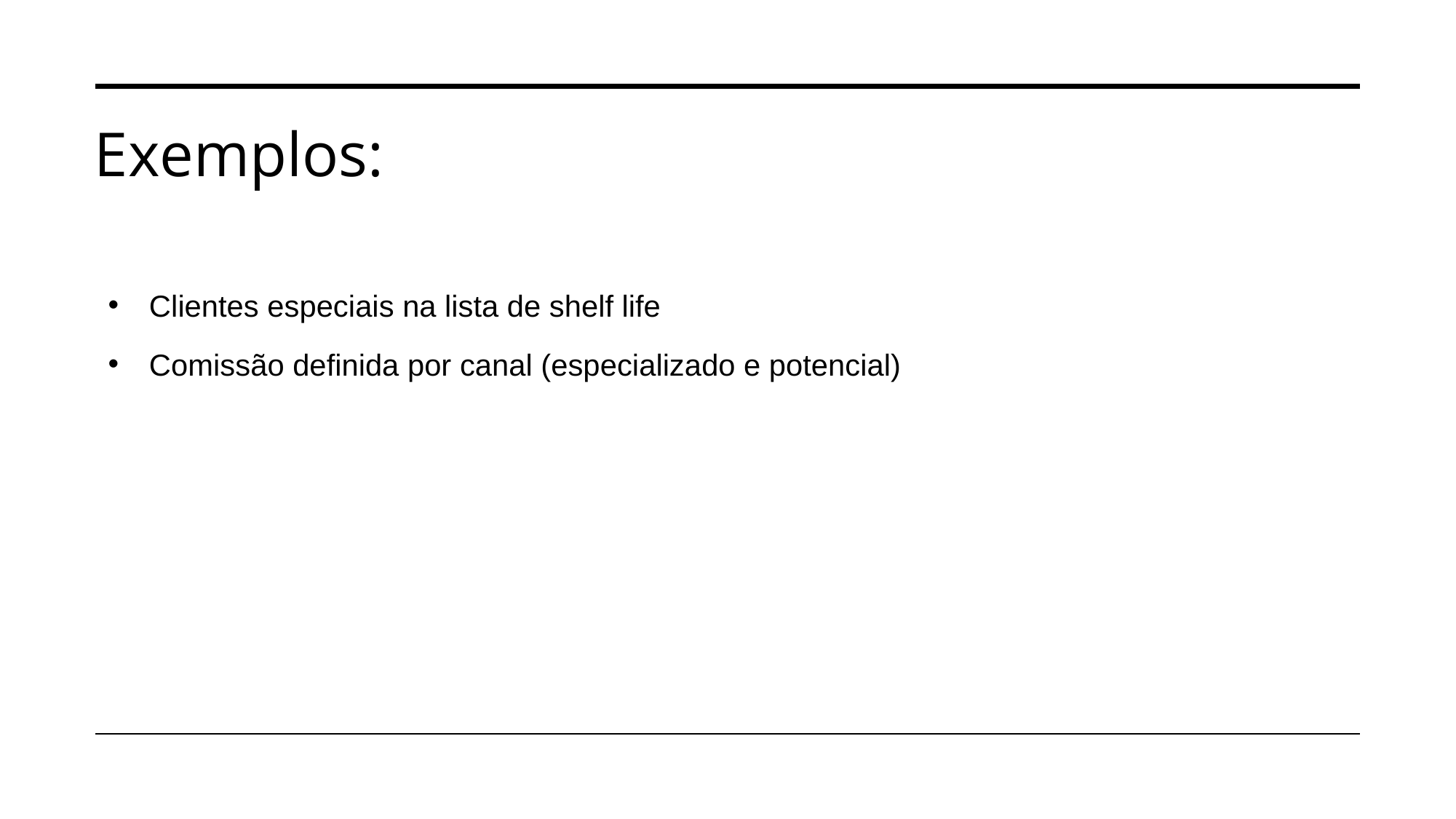

# Exemplos:
Clientes especiais na lista de shelf life
Comissão definida por canal (especializado e potencial)